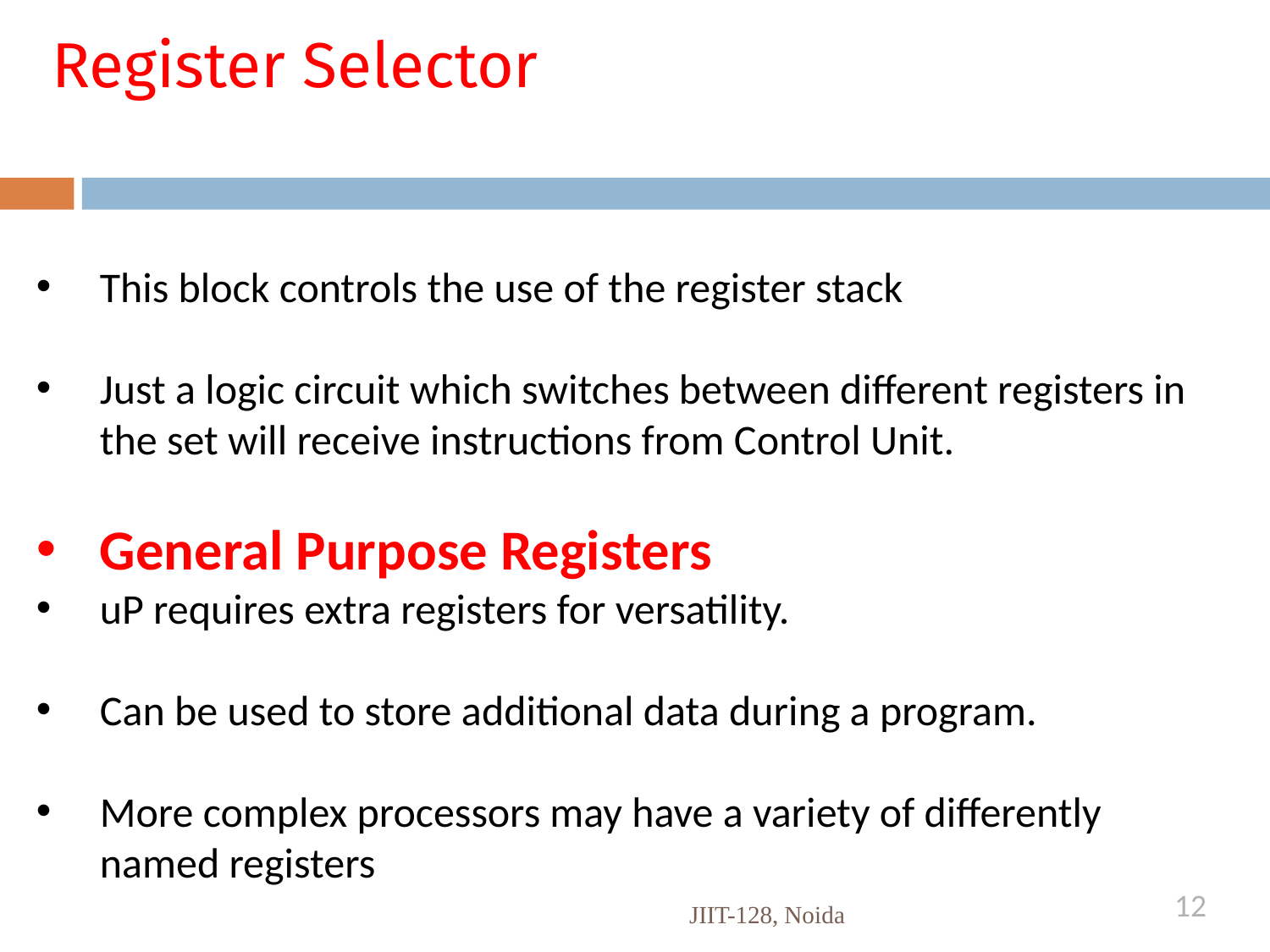

# Register Selector
This block controls the use of the register stack

Just a logic circuit which switches between different registers in the set will receive instructions from Control Unit.

General Purpose Registers
uP requires extra registers for versatility.

Can be used to store additional data during a program.

More complex processors may have a variety of differently named registers

12
JIIT-128, Noida